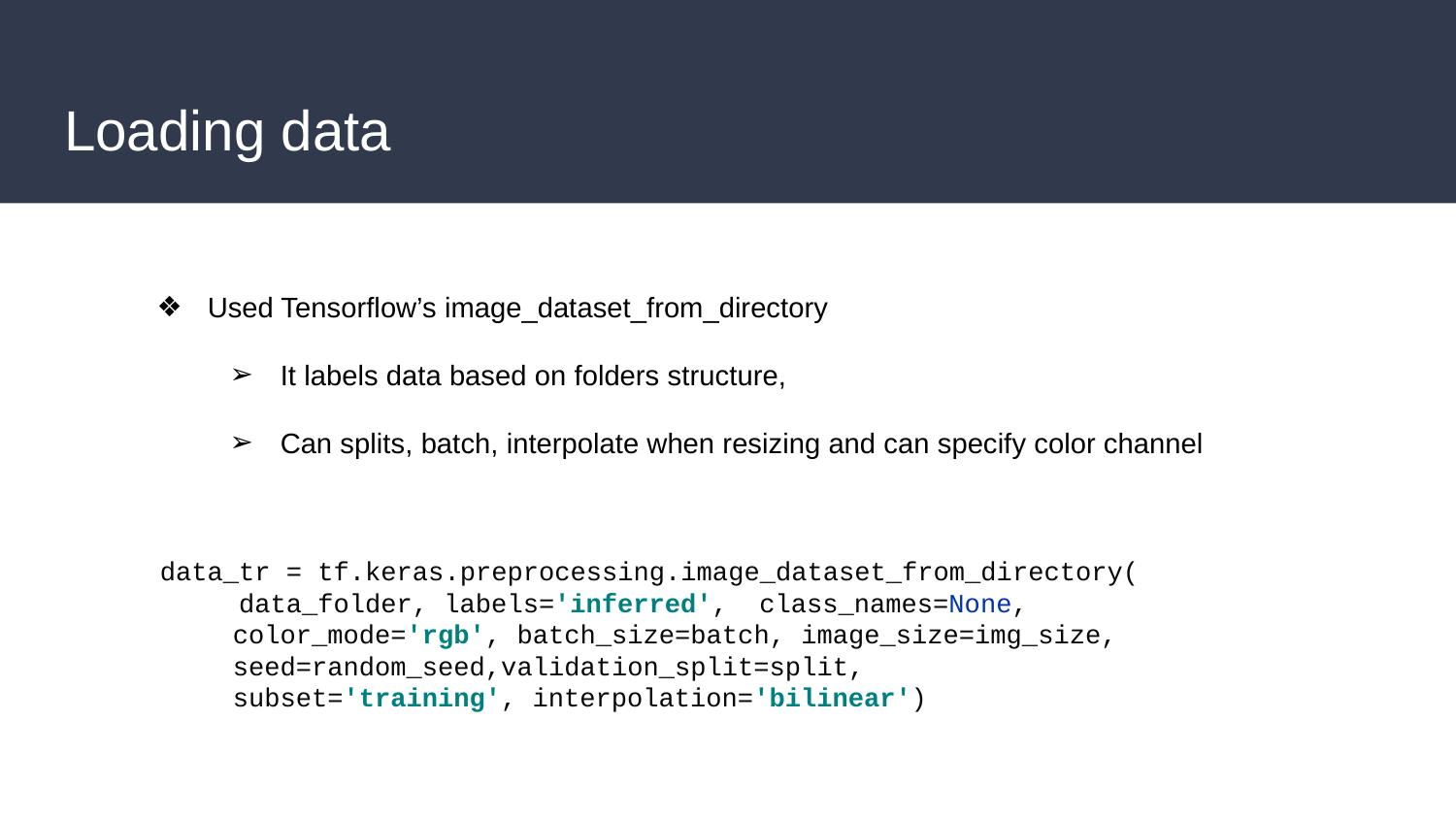

# Loading data
Used Tensorflow’s image_dataset_from_directory

It labels data based on folders structure,

Can splits, batch, interpolate when resizing and can specify color channel
data_tr = tf.keras.preprocessing.image_dataset_from_directory(
     data_folder, labels='inferred',  class_names=None,
color_mode='rgb', batch_size=batch, image_size=img_size, seed=random_seed,validation_split=split,
subset='training', interpolation='bilinear')